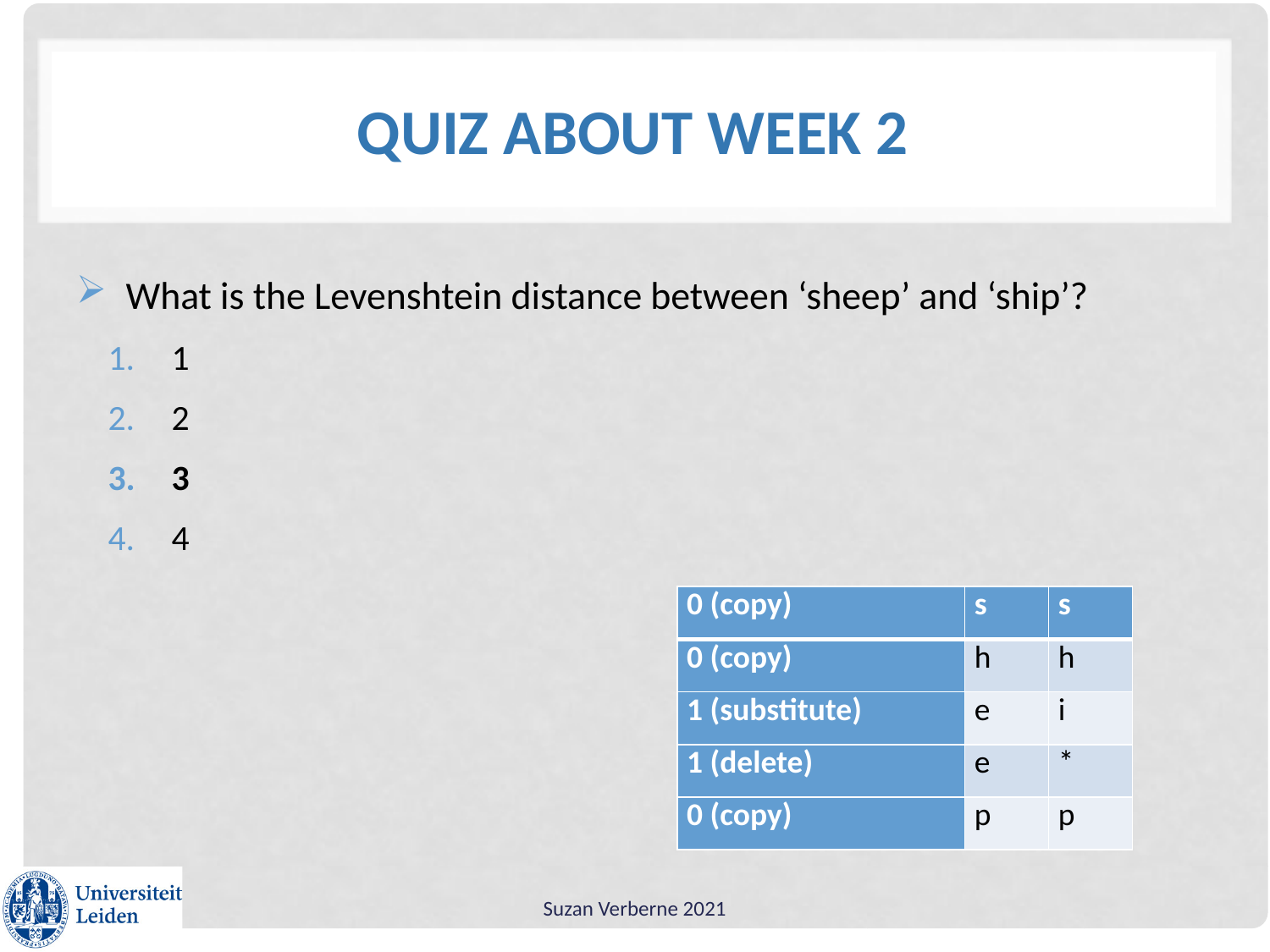

# Quiz about week 2
What is the Levenshtein distance between ‘sheep’ and ‘ship’?
1
2
3
4
| 0 (copy) | s | s |
| --- | --- | --- |
| 0 (copy) | h | h |
| 1 (substitute) | e | i |
| 1 (delete) | e | \* |
| 0 (copy) | p | p |
Suzan Verberne 2021